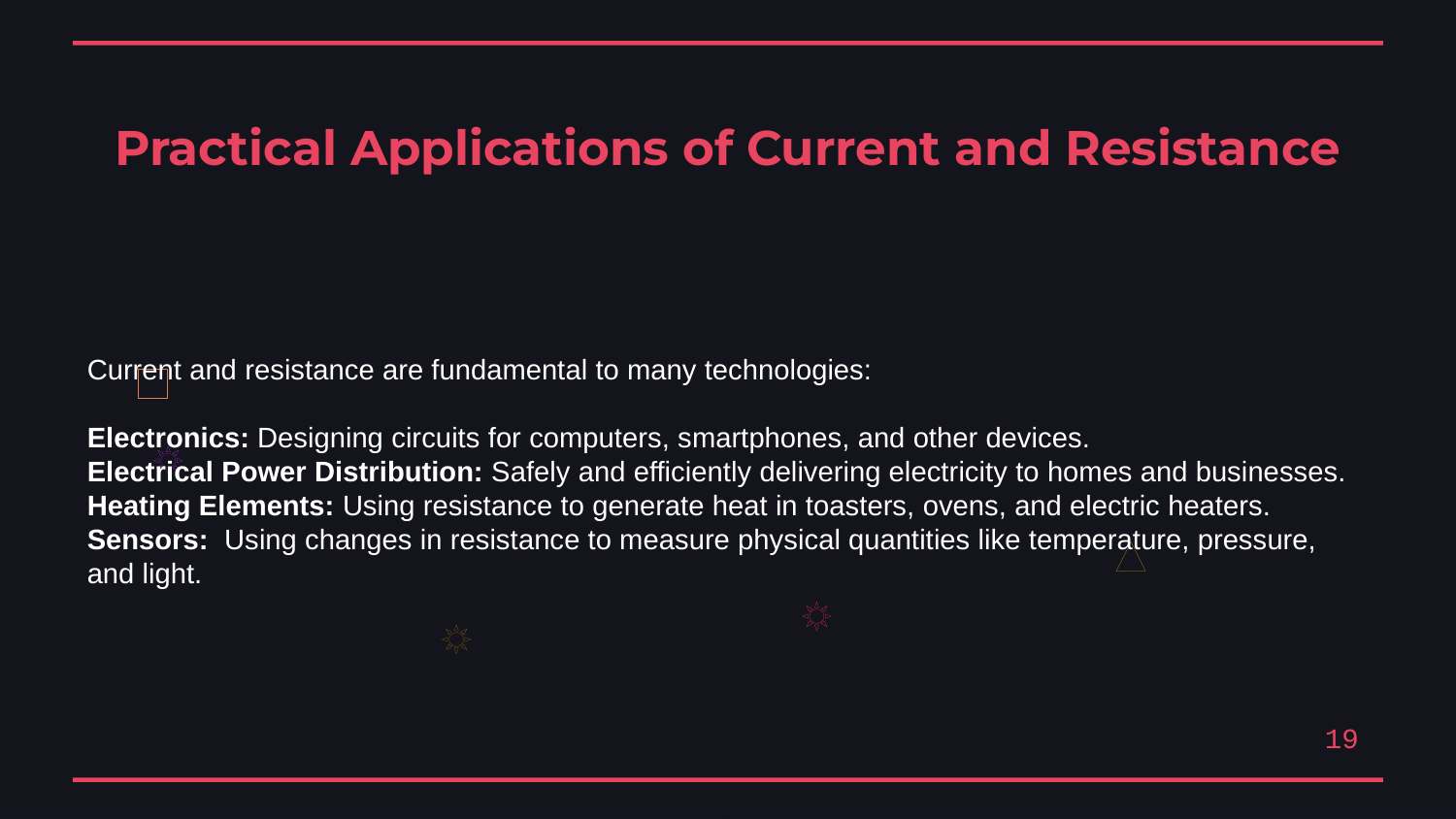

Practical Applications of Current and Resistance
Current and resistance are fundamental to many technologies:

Electronics: Designing circuits for computers, smartphones, and other devices.
Electrical Power Distribution: Safely and efficiently delivering electricity to homes and businesses.
Heating Elements: Using resistance to generate heat in toasters, ovens, and electric heaters.
Sensors:  Using changes in resistance to measure physical quantities like temperature, pressure, and light.

19